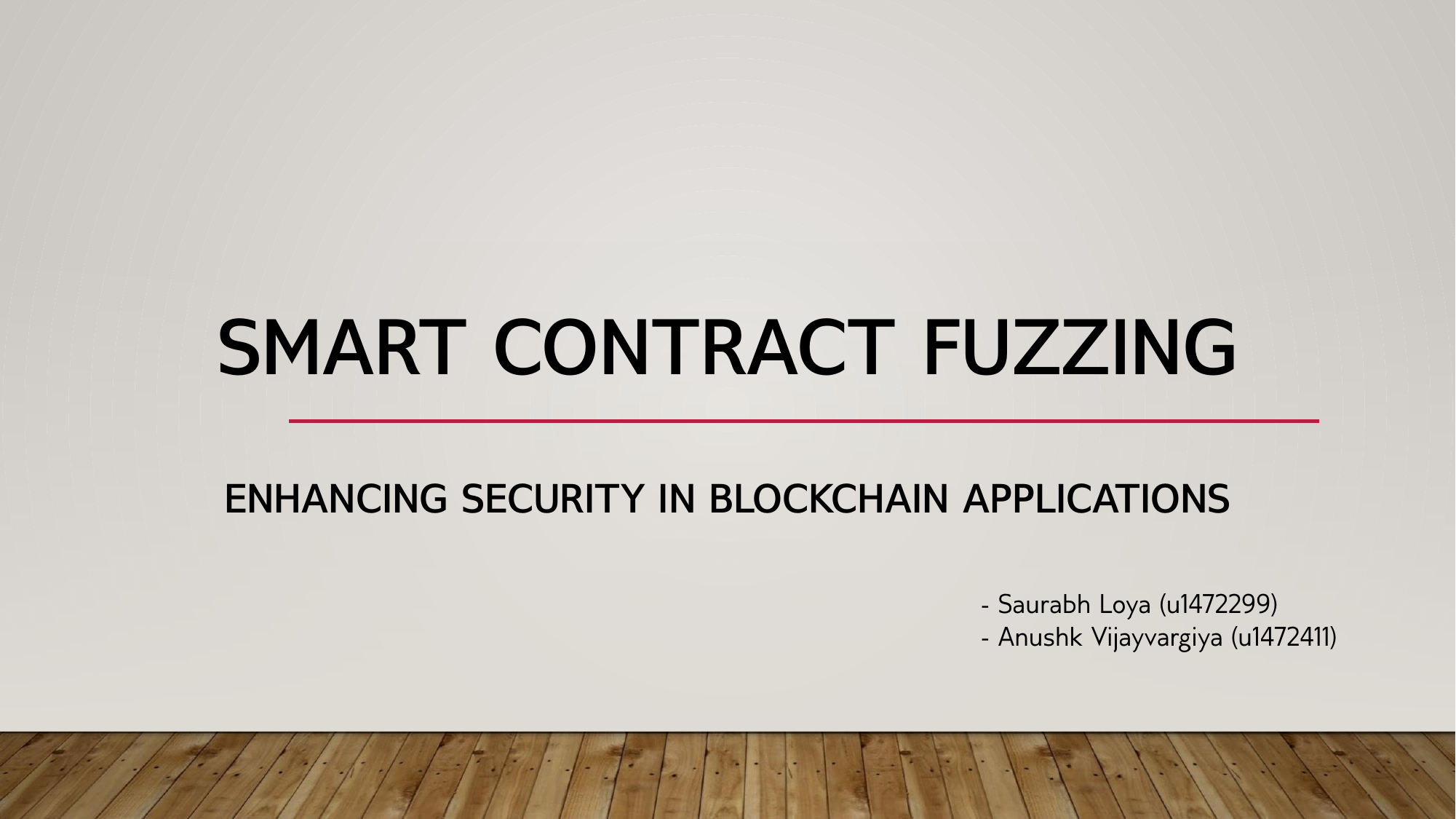

# SMART CONTRACT FUZZING ENHANCING SECURITY IN BLOCKCHAIN APPLICATIONS
- Saurabh Loya (u1472299)
- Anushk Vijayvargiya (u1472411)